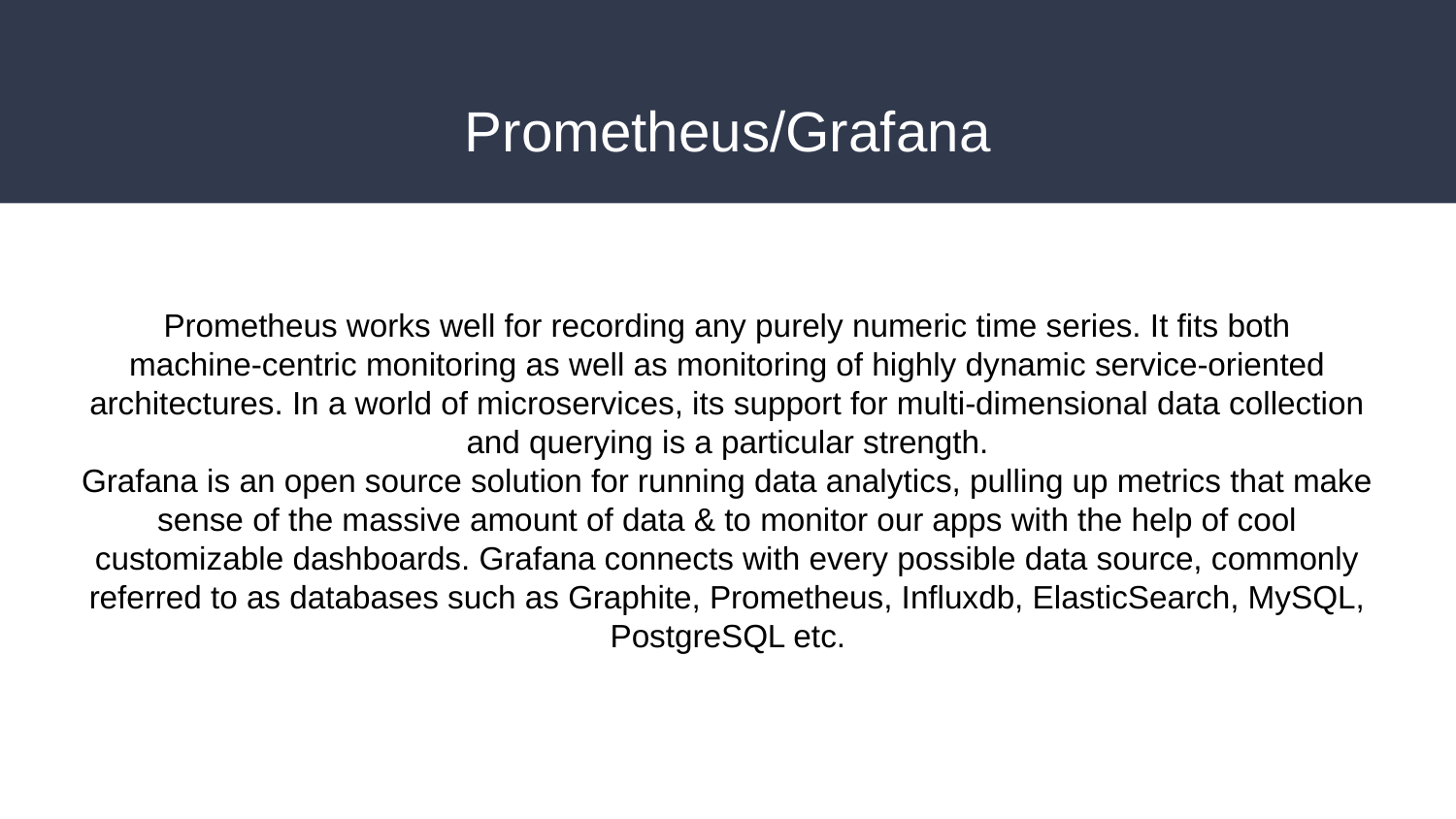

Prometheus/Grafana
Prometheus works well for recording any purely numeric time series. It fits both
machine-centric monitoring as well as monitoring of highly dynamic service-oriented
architectures. In a world of microservices, its support for multi-dimensional data collection
and querying is a particular strength.
Grafana is an open source solution for running data analytics, pulling up metrics that make
sense of the massive amount of data & to monitor our apps with the help of cool
customizable dashboards. Grafana connects with every possible data source, commonly
referred to as databases such as Graphite, Prometheus, Influxdb, ElasticSearch, MySQL,
PostgreSQL etc.